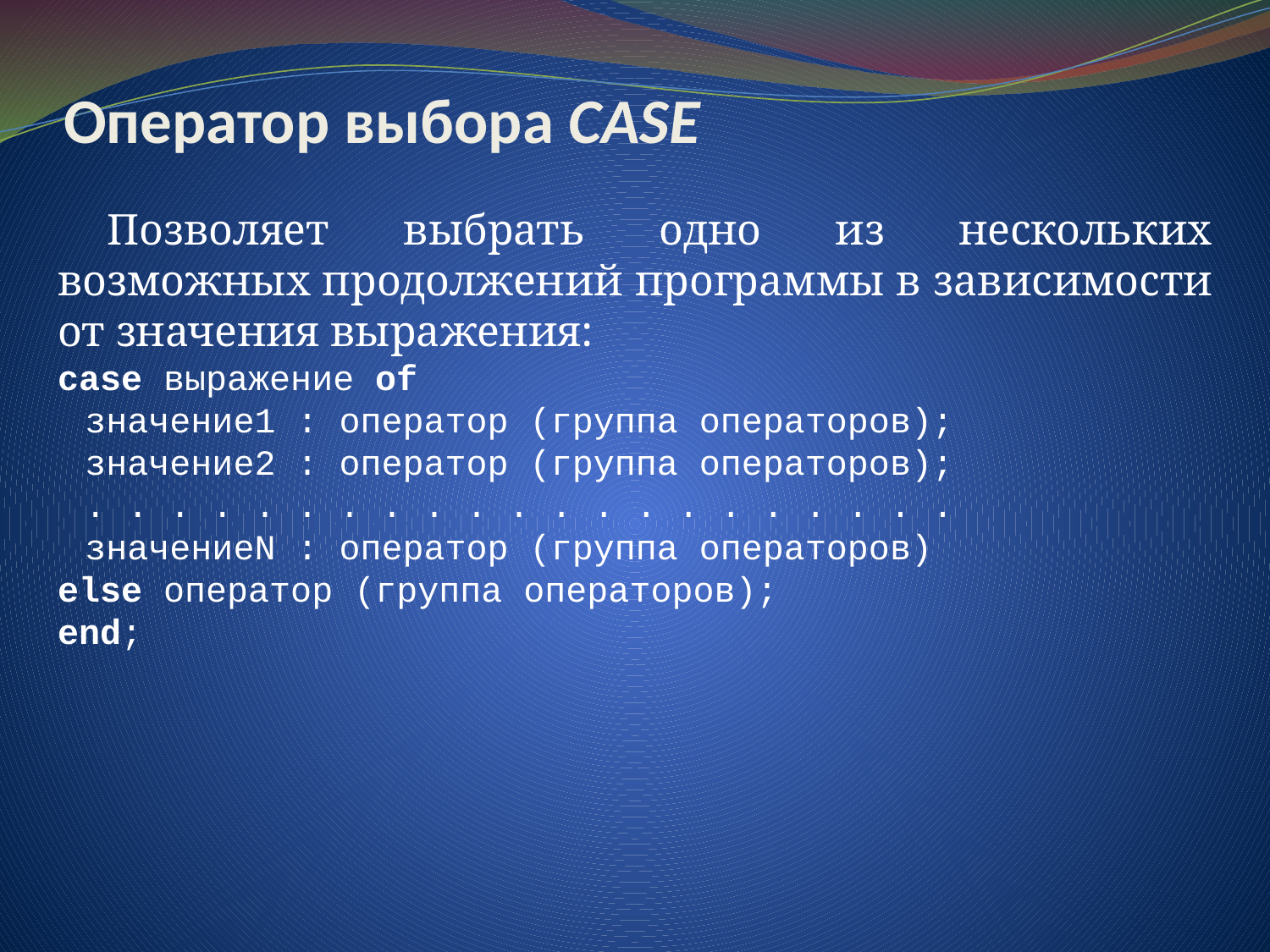

# Оператор выбора CASE
Позволяет выбрать одно из нескольких возможных продолжений программы в зависимости от значения выражения:
case выражение of
   значение1 : оператор (группа операторов);
   значение2 : оператор (группа операторов);
   . . . . . . . . . . . . . . . . . . . . .
   значениеN : оператор (группа операторов)
else оператор (группа операторов);
end;